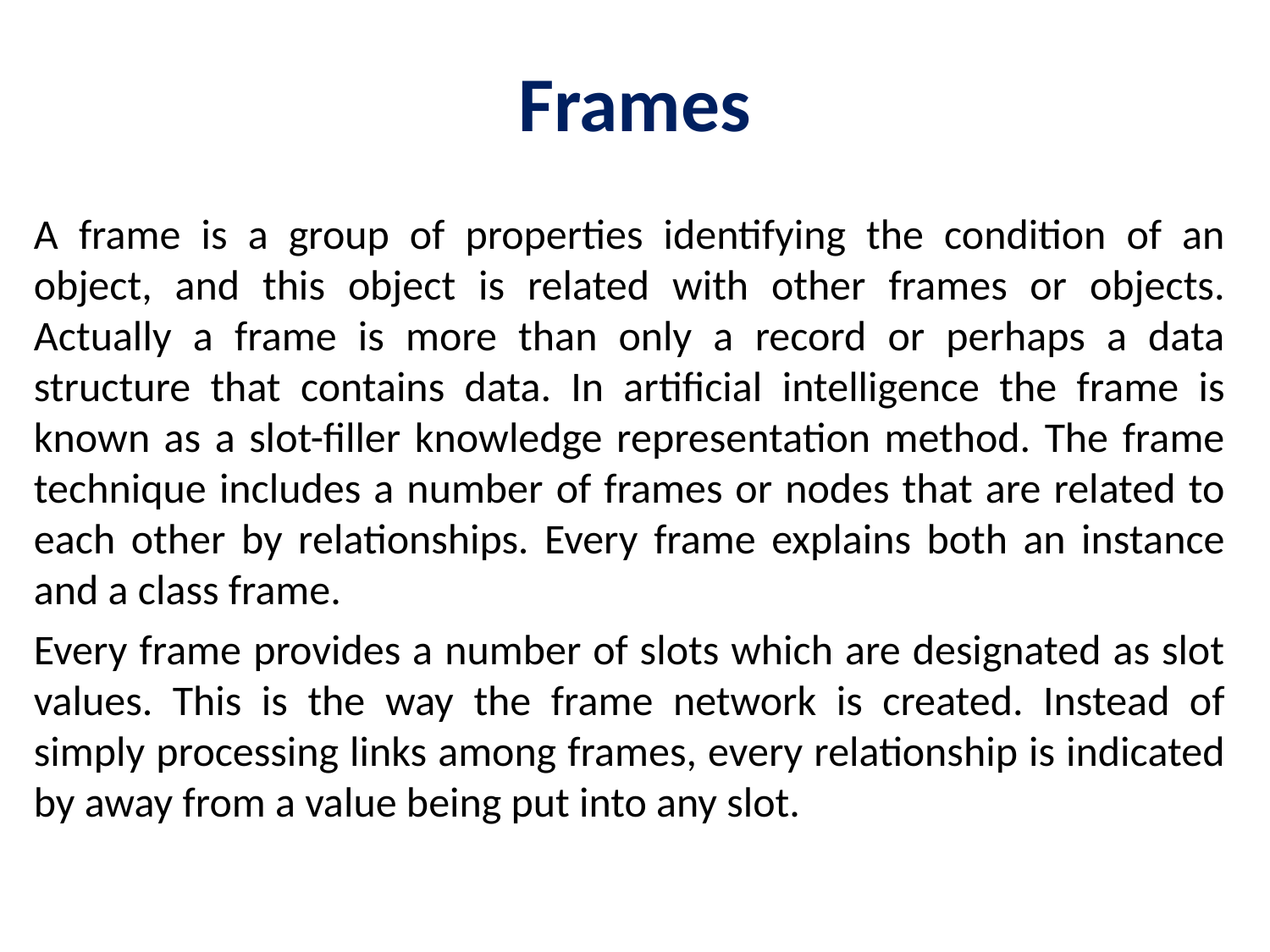

# Frames
A frame is a group of properties identifying the condition of an object, and this object is related with other frames or objects. Actually a frame is more than only a record or perhaps a data structure that contains data. In artificial intelligence the frame is known as a slot-filler knowledge representation method. The frame technique includes a number of frames or nodes that are related to each other by relationships. Every frame explains both an instance and a class frame.
Every frame provides a number of slots which are designated as slot values. This is the way the frame network is created. Instead of simply processing links among frames, every relationship is indicated by away from a value being put into any slot.